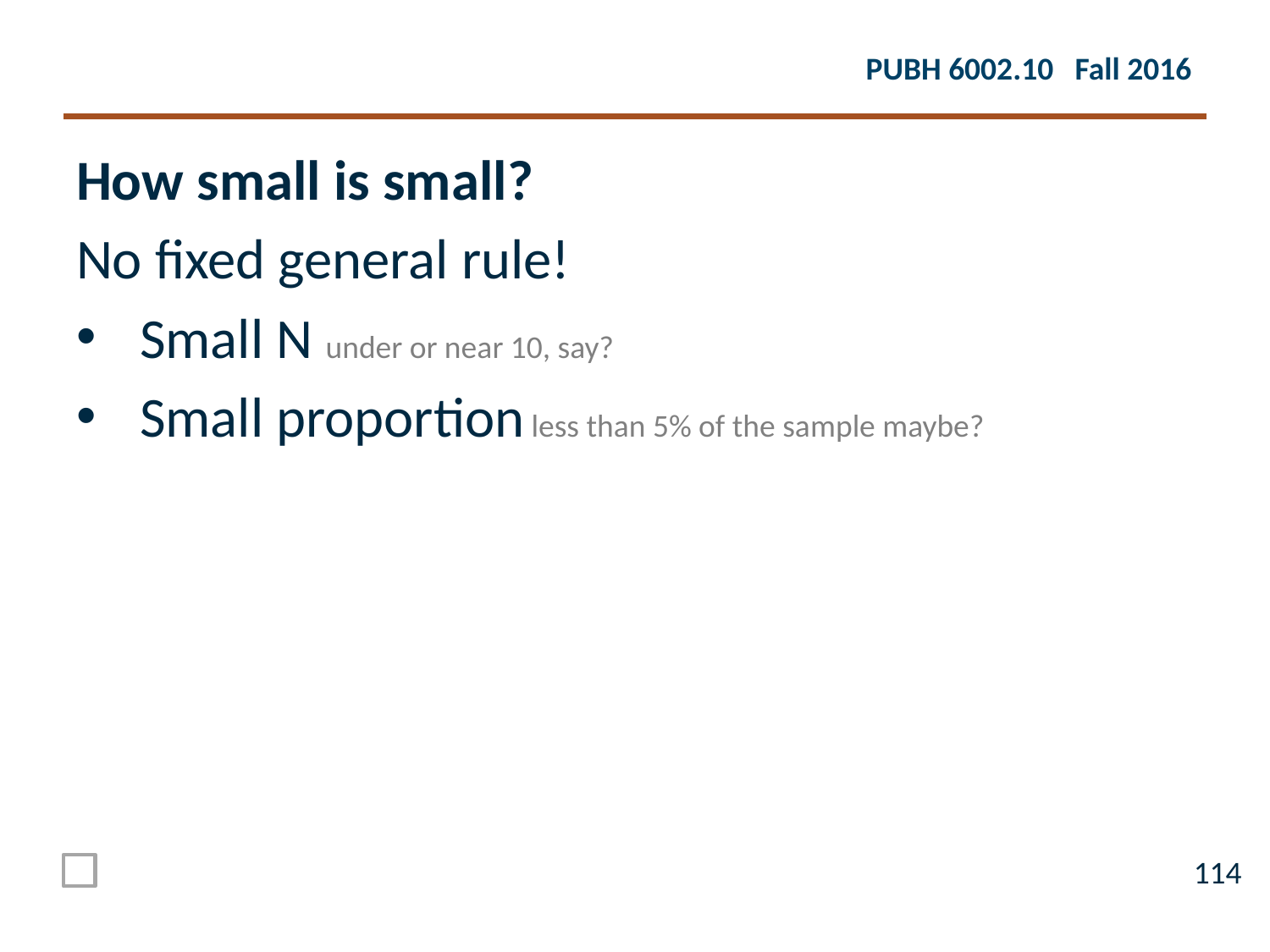

How small is small?
No fixed general rule!
Small N under or near 10, say?
Small proportion less than 5% of the sample maybe?